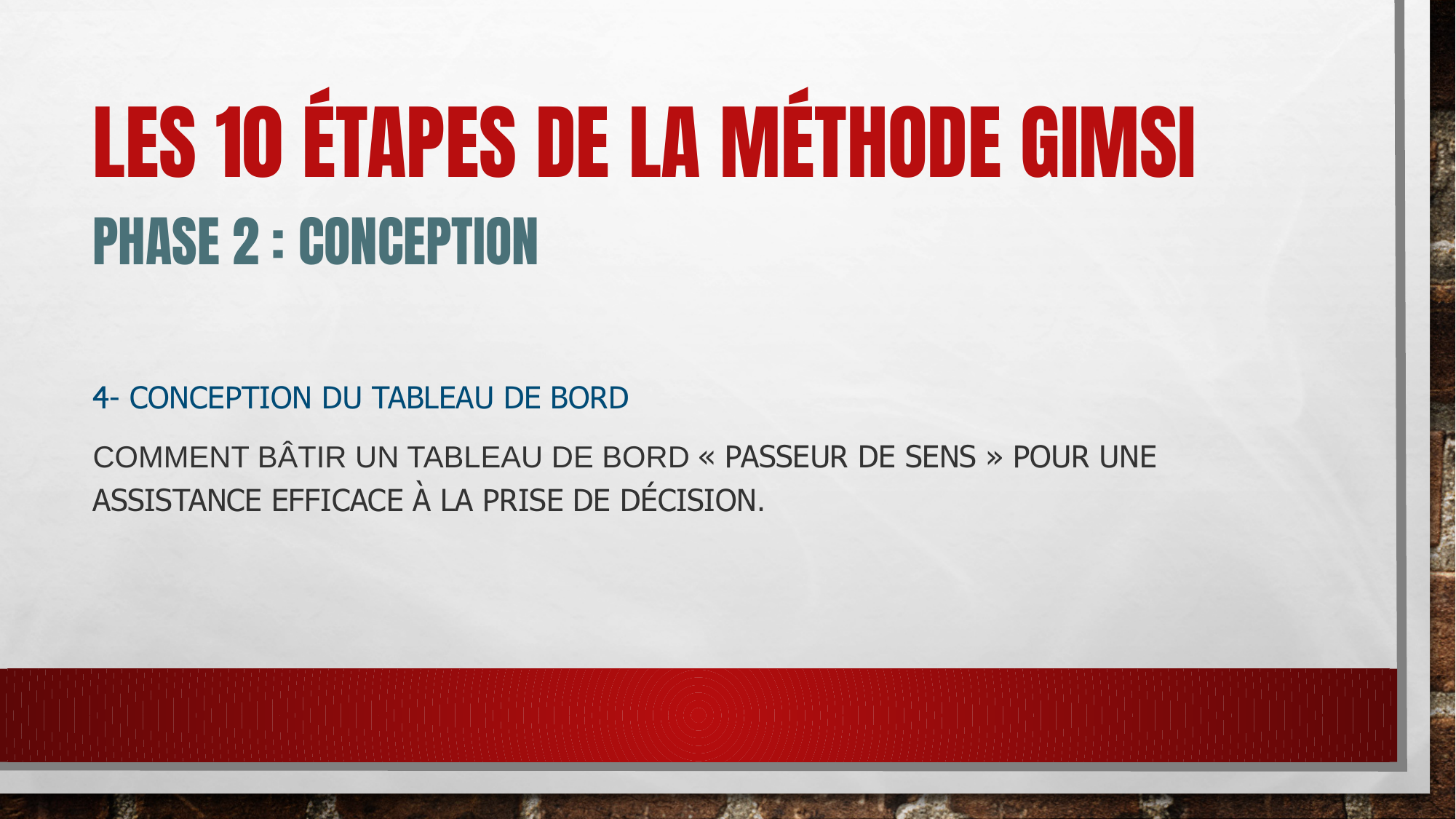

# les 10 étapes de la méthode Gimsi
Phase 2 : Conception
4- Conception du tableau de bord
Comment bâtir un tableau de bord « passeur de sens » pour une assistance efficace à la prise de décision.